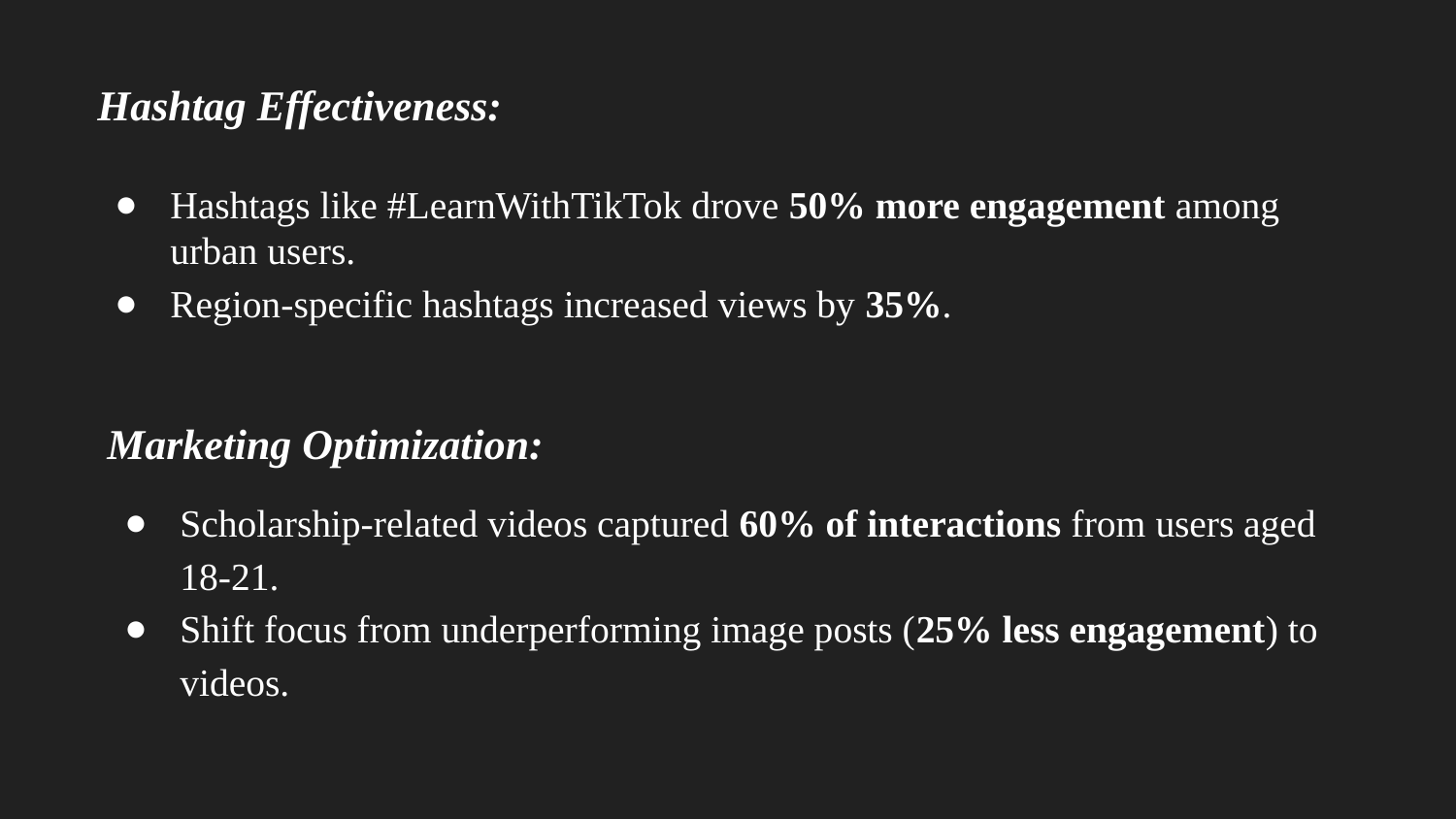

Hashtag Effectiveness:

Hashtags like #LearnWithTikTok drove 50% more engagement among urban users.
Region-specific hashtags increased views by 35%.

Marketing Optimization:
Scholarship-related videos captured 60% of interactions from users aged 18-21.
Shift focus from underperforming image posts (25% less engagement) to videos.